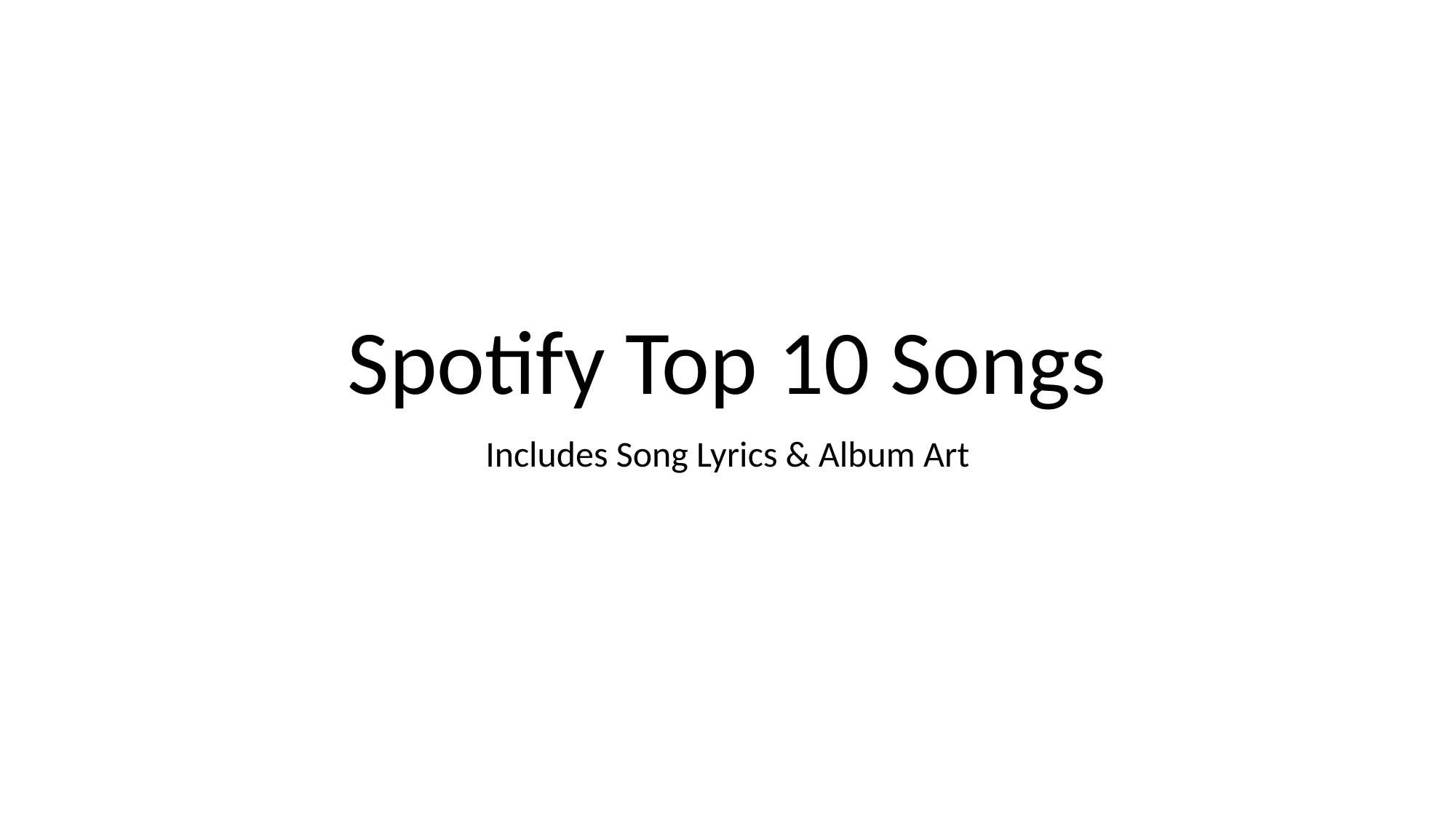

# Spotify Top 10 Songs
Includes Song Lyrics & Album Art